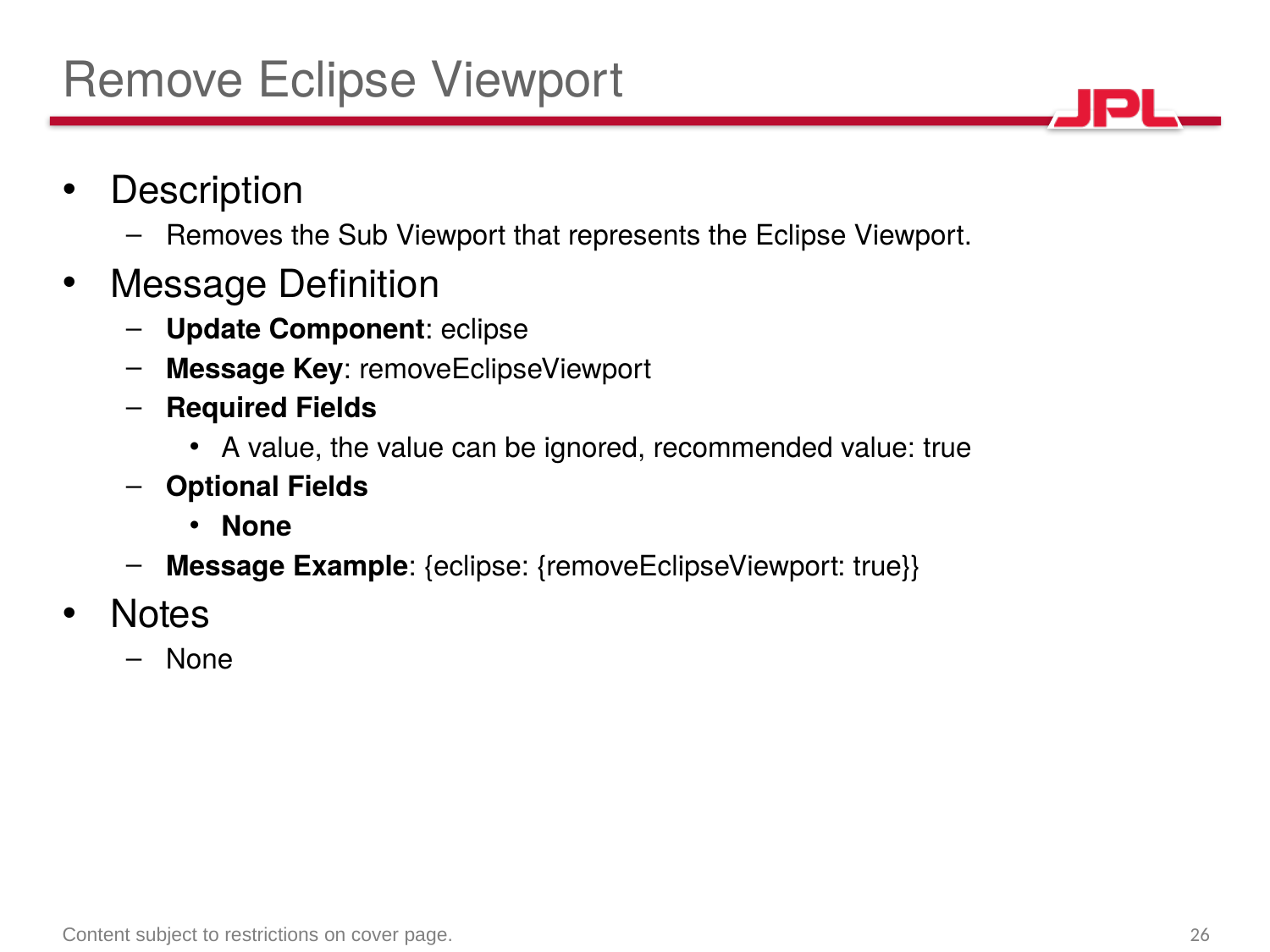

# Remove Eclipse Viewport
Description
Removes the Sub Viewport that represents the Eclipse Viewport.
Message Definition
Update Component: eclipse
Message Key: removeEclipseViewport
Required Fields
A value, the value can be ignored, recommended value: true
Optional Fields
None
Message Example: {eclipse: {removeEclipseViewport: true}}
Notes
None
Content subject to restrictions on cover page.